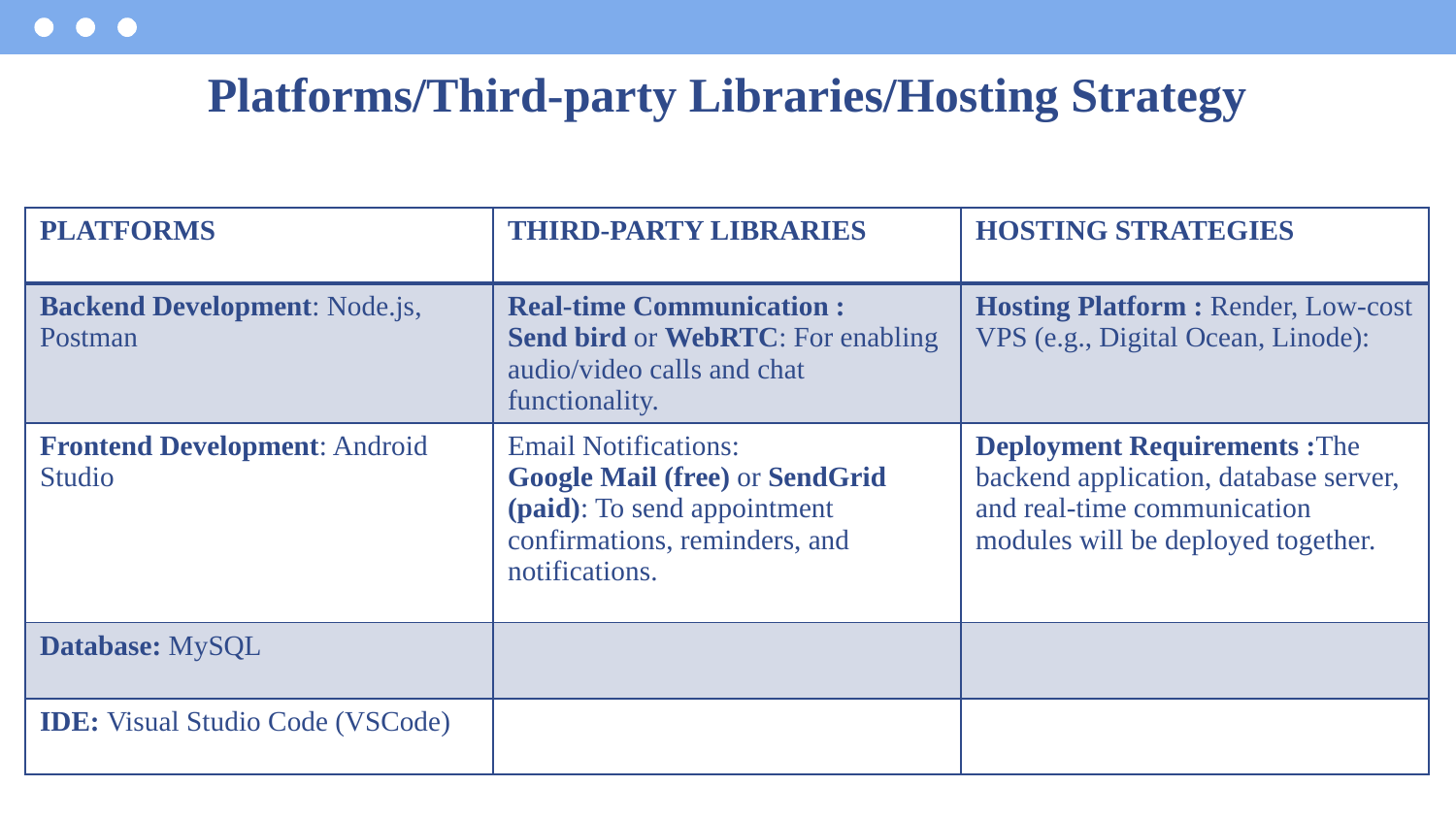

# Platforms/Third-party Libraries/Hosting Strategy
| PLATFORMS | THIRD-PARTY LIBRARIES | HOSTING STRATEGIES |
| --- | --- | --- |
| Backend Development: Node.js, Postman | Real-time Communication : Send bird or WebRTC: For enabling audio/video calls and chat functionality. | Hosting Platform : Render, Low-cost VPS (e.g., Digital Ocean, Linode): |
| Frontend Development: Android Studio | Email Notifications: Google Mail (free) or SendGrid (paid): To send appointment confirmations, reminders, and notifications. | Deployment Requirements :The backend application, database server, and real-time communication modules will be deployed together. |
| Database: MySQL |  |  |
| IDE: Visual Studio Code (VSCode) |  |  |